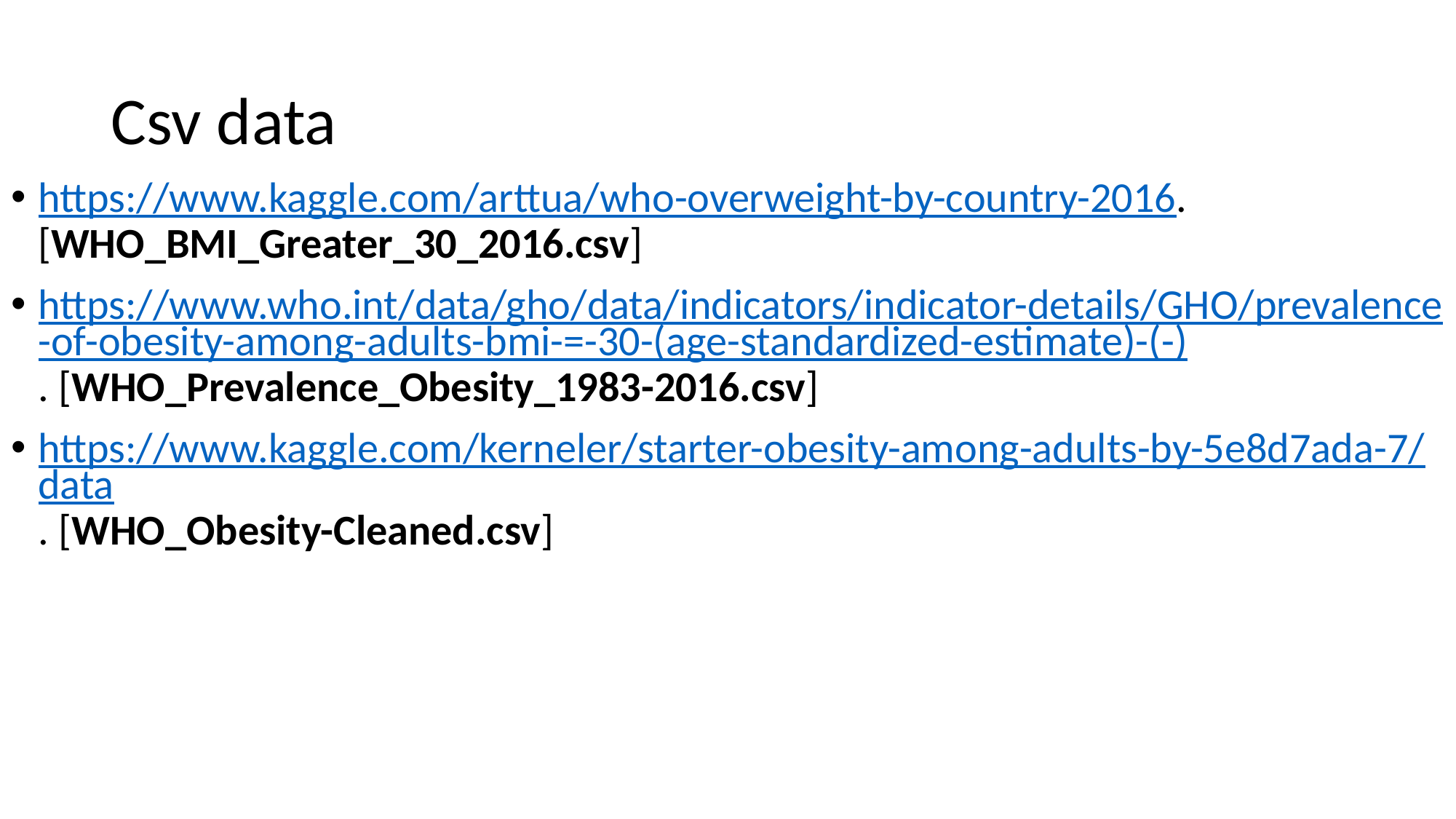

# Csv data
https://www.kaggle.com/arttua/who-overweight-by-country-2016. [WHO_BMI_Greater_30_2016.csv]
https://www.who.int/data/gho/data/indicators/indicator-details/GHO/prevalence-of-obesity-among-adults-bmi-=-30-(age-standardized-estimate)-(-). [WHO_Prevalence_Obesity_1983-2016.csv]
https://www.kaggle.com/kerneler/starter-obesity-among-adults-by-5e8d7ada-7/data. [WHO_Obesity-Cleaned.csv]